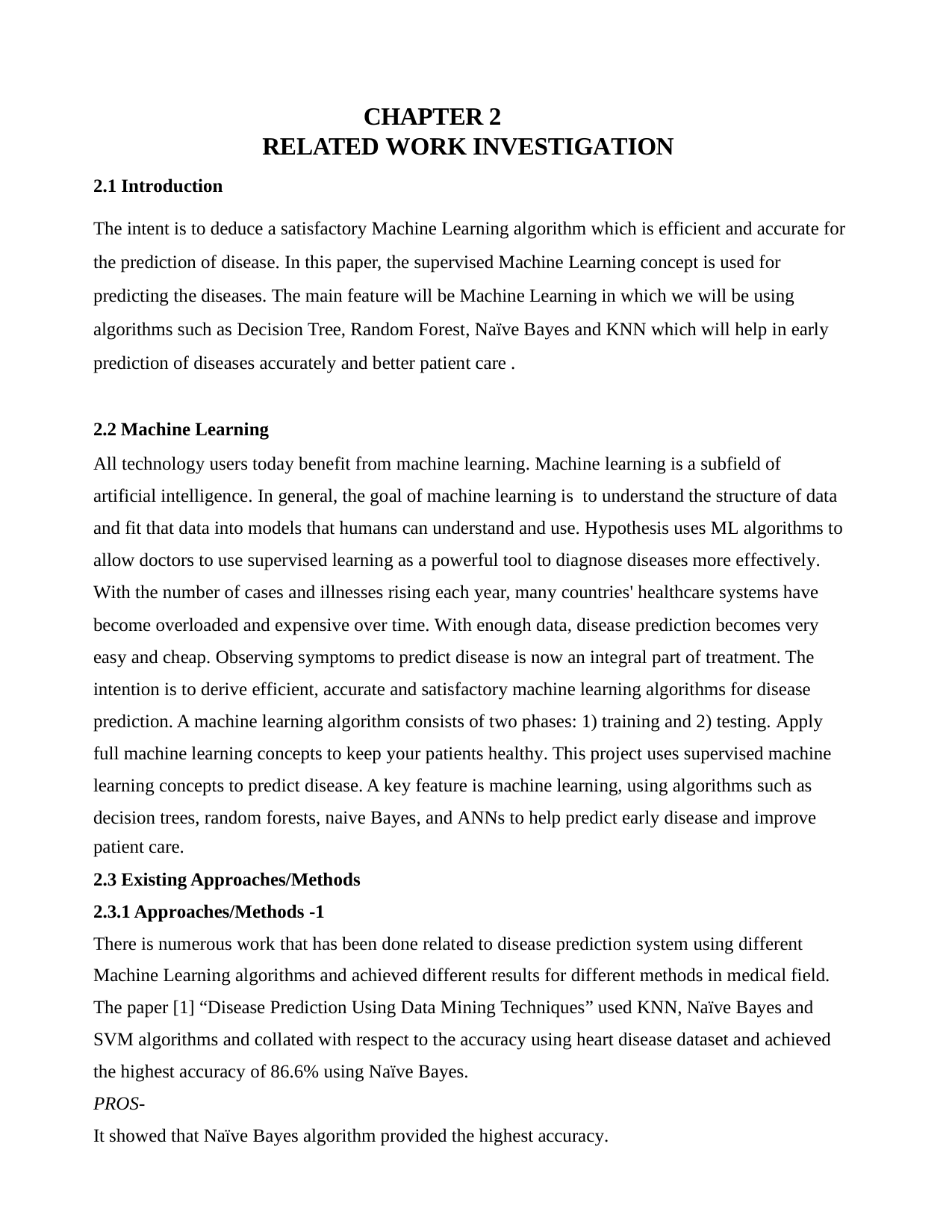

CHAPTER 2
RELATED WORK INVESTIGATION
2.1 Introduction
The intent is to deduce a satisfactory Machine Learning algorithm which is efficient and accurate for the prediction of disease. In this paper, the supervised Machine Learning concept is used for predicting the diseases. The main feature will be Machine Learning in which we will be using algorithms such as Decision Tree, Random Forest, Naïve Bayes and KNN which will help in early prediction of diseases accurately and better patient care .

2.2 Machine Learning
All technology users today benefit from machine learning. Machine learning is a subfield of artificial intelligence. In general, the goal of machine learning is  to understand the structure of data
and fit that data into models that humans can understand and use. Hypothesis uses ML algorithms to allow doctors to use supervised learning as a powerful tool to diagnose diseases more effectively.
With the number of cases and illnesses rising each year, many countries' healthcare systems have become overloaded and expensive over time. With enough data, disease prediction becomes very
easy and cheap. Observing symptoms to predict disease is now an integral part of treatment. The intention is to derive efficient, accurate and satisfactory machine learning algorithms for disease
prediction. A machine learning algorithm consists of two phases: 1) training and 2) testing. Apply full machine learning concepts to keep your patients healthy. This project uses supervised machine
learning concepts to predict disease. A key feature is machine learning, using algorithms such as decision trees, random forests, naive Bayes, and ANNs to help predict early disease and improve
patient care.
2.3 Existing Approaches/Methods
2.3.1 Approaches/Methods -1
There is numerous work that has been done related to disease prediction system using different
Machine Learning algorithms and achieved different results for different methods in medical field. The paper [1] “Disease Prediction Using Data Mining Techniques” used KNN, Naïve Bayes and SVM algorithms and collated with respect to the accuracy using heart disease dataset and achieved the highest accuracy of 86.6% using Naïve Bayes.
PROS-
It showed that Naïve Bayes algorithm provided the highest accuracy.
14